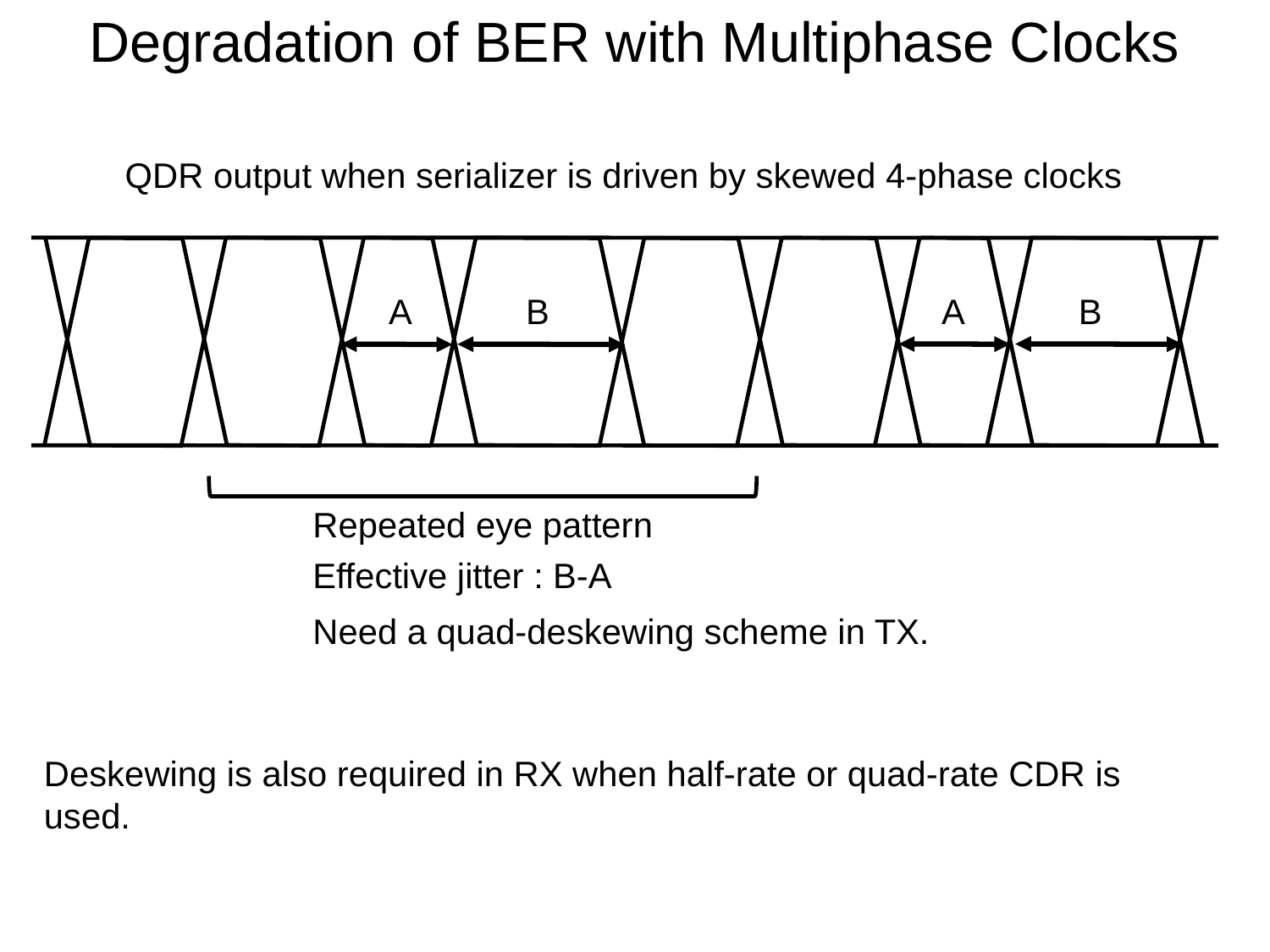

Degradation of BER with Multiphase Clocks
QDR output when serializer is driven by skewed 4-phase clocks

A
B
A
B
Repeated eye pattern
Effective jitter : B-A
Need a quad-deskewing scheme in TX.
Deskewing is also required in RX when half-rate or quad-rate CDR is used.